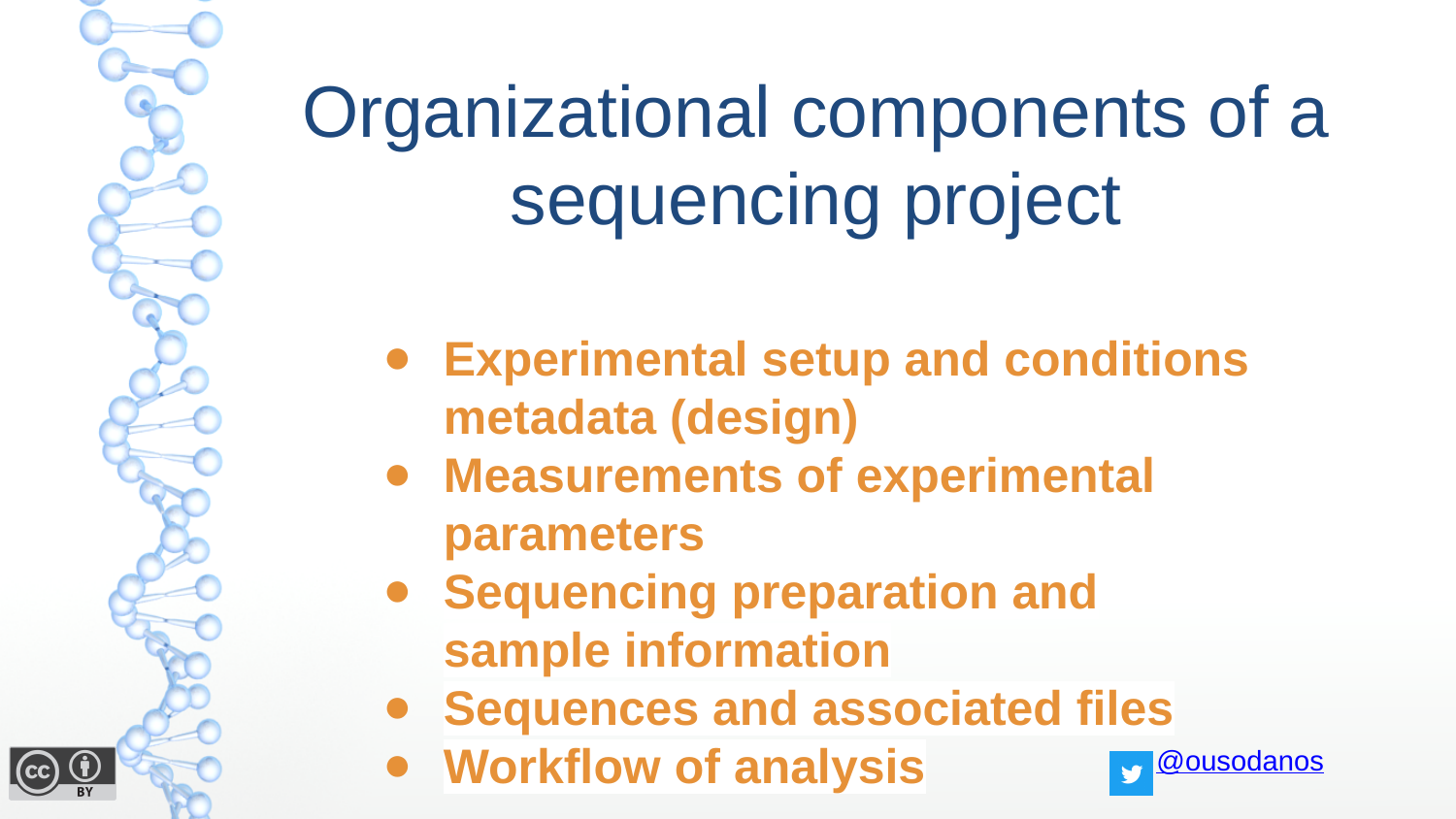

Organizational components of a sequencing project
Experimental setup and conditions metadata (design)
Measurements of experimental parameters
Sequencing preparation and sample information
Sequences and associated files
Workflow of analysis
@ousodanos